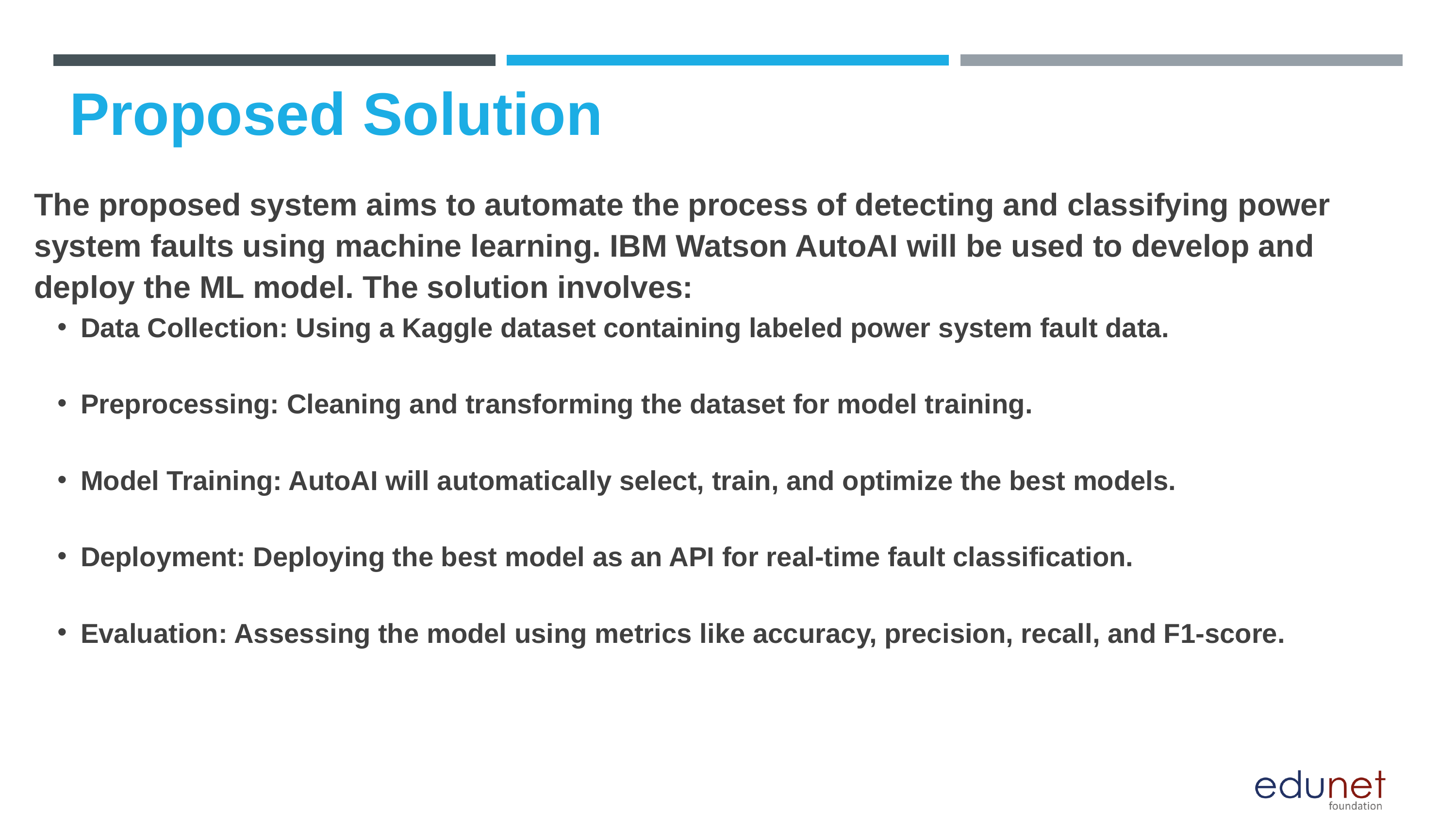

Proposed Solution

The proposed system aims to automate the process of detecting and classifying power system faults using machine learning. IBM Watson AutoAI will be used to develop and deploy the ML model. The solution involves:
Data Collection: Using a Kaggle dataset containing labeled power system fault data.

Preprocessing: Cleaning and transforming the dataset for model training.

Model Training: AutoAI will automatically select, train, and optimize the best models.

Deployment: Deploying the best model as an API for real-time fault classification.

Evaluation: Assessing the model using metrics like accuracy, precision, recall, and F1-score.